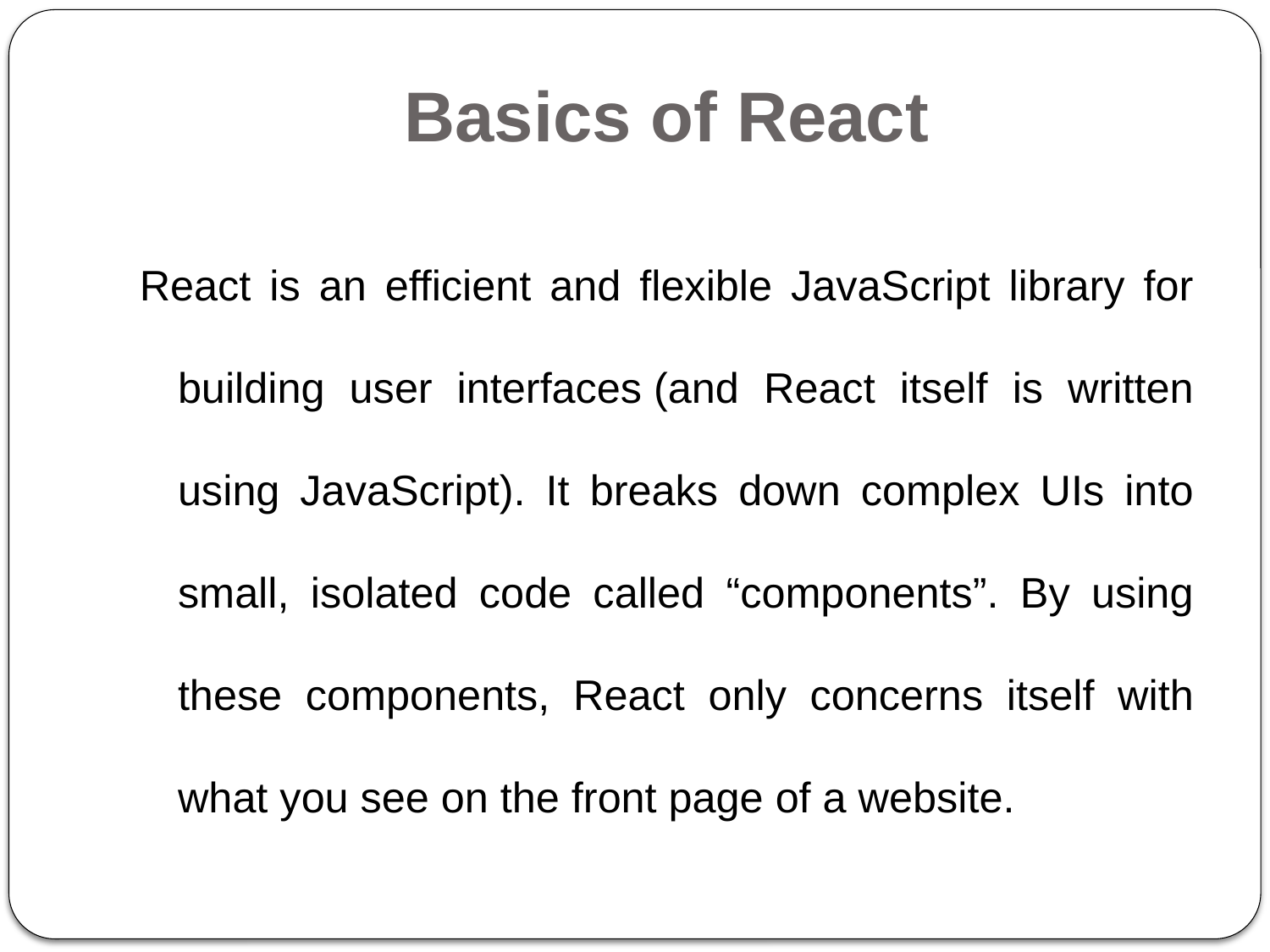

# Basics of React
React is an efficient and flexible JavaScript library for building user interfaces (and React itself is written using JavaScript). It breaks down complex UIs into small, isolated code called “components”. By using these components, React only concerns itself with what you see on the front page of a website.